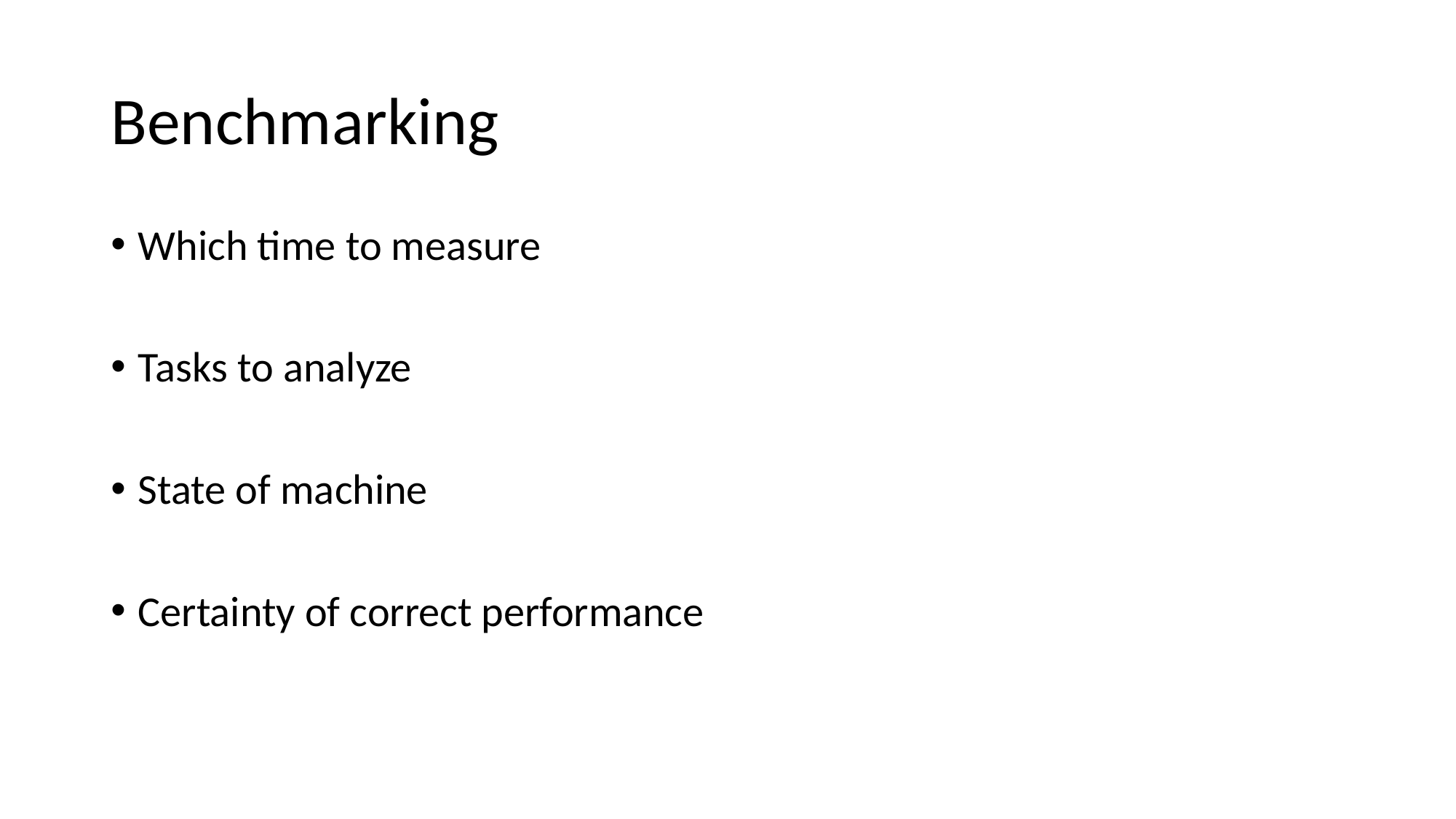

# Benchmarking
Which time to measure

Tasks to analyze

State of machine

Certainty of correct performance